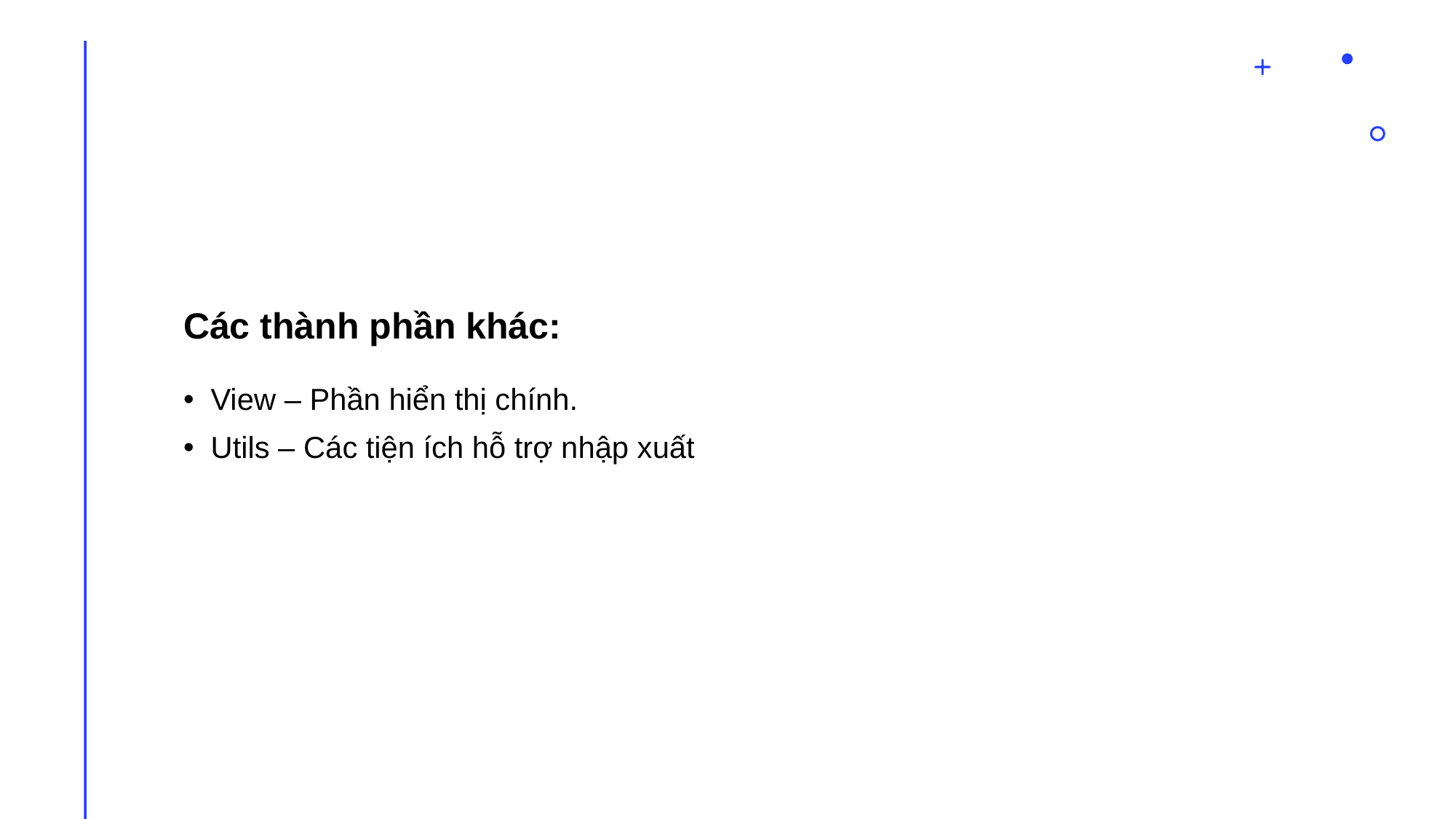

Các thành phần khác:
View – Phần hiển thị chính.
Utils – Các tiện ích hỗ trợ nhập xuất